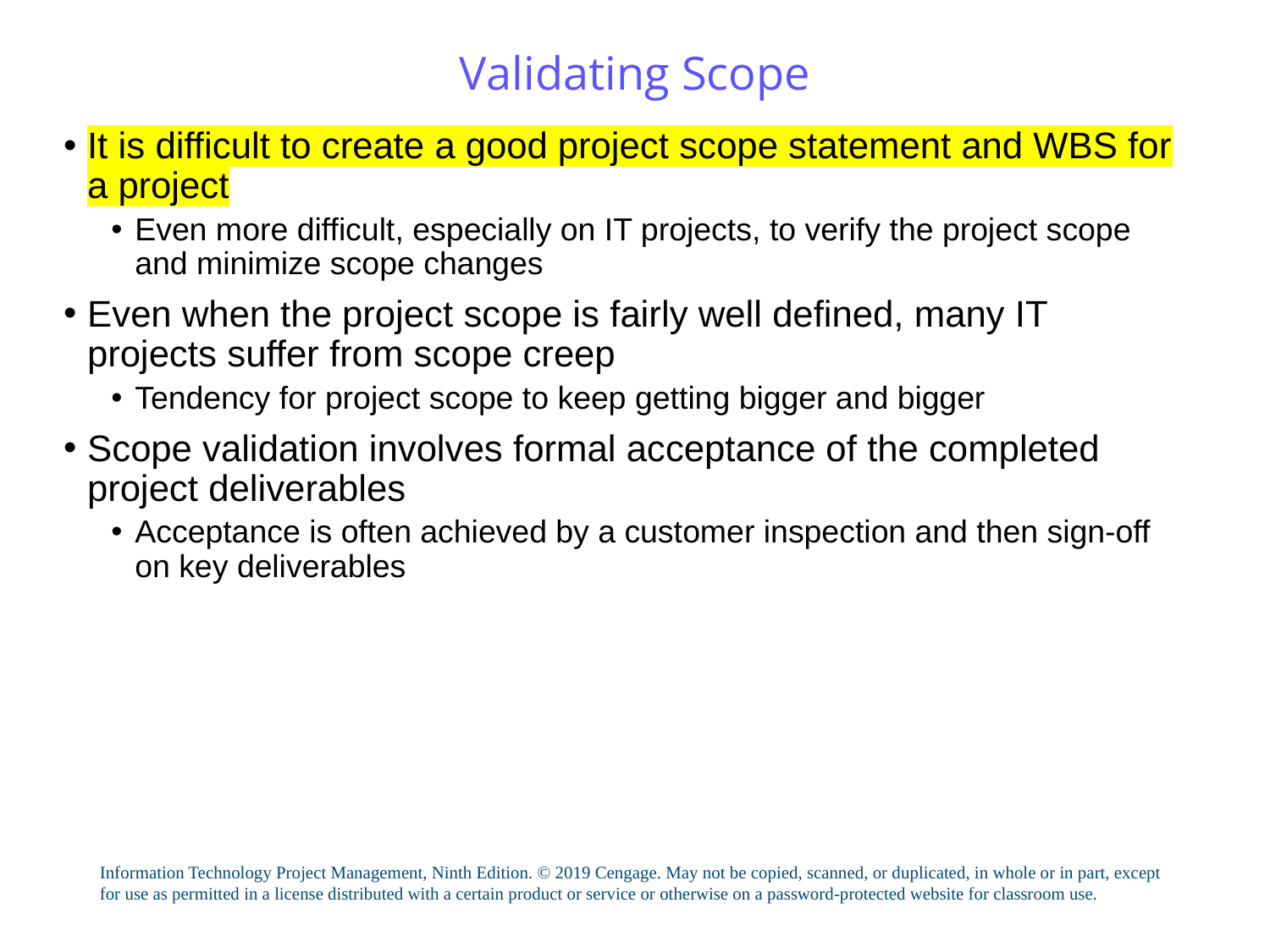

# Validating Scope
It is difficult to create a good project scope statement and WBS for a project
Even more difficult, especially on IT projects, to verify the project scope and minimize scope changes
Even when the project scope is fairly well defined, many IT projects suffer from scope creep
Tendency for project scope to keep getting bigger and bigger
Scope validation involves formal acceptance of the completed project deliverables
Acceptance is often achieved by a customer inspection and then sign-off on key deliverables

Information Technology Project Management, Ninth Edition. © 2019 Cengage. May not be copied, scanned, or duplicated, in whole or in part, except for use as permitted in a license distributed with a certain product or service or otherwise on a password-protected website for classroom use.